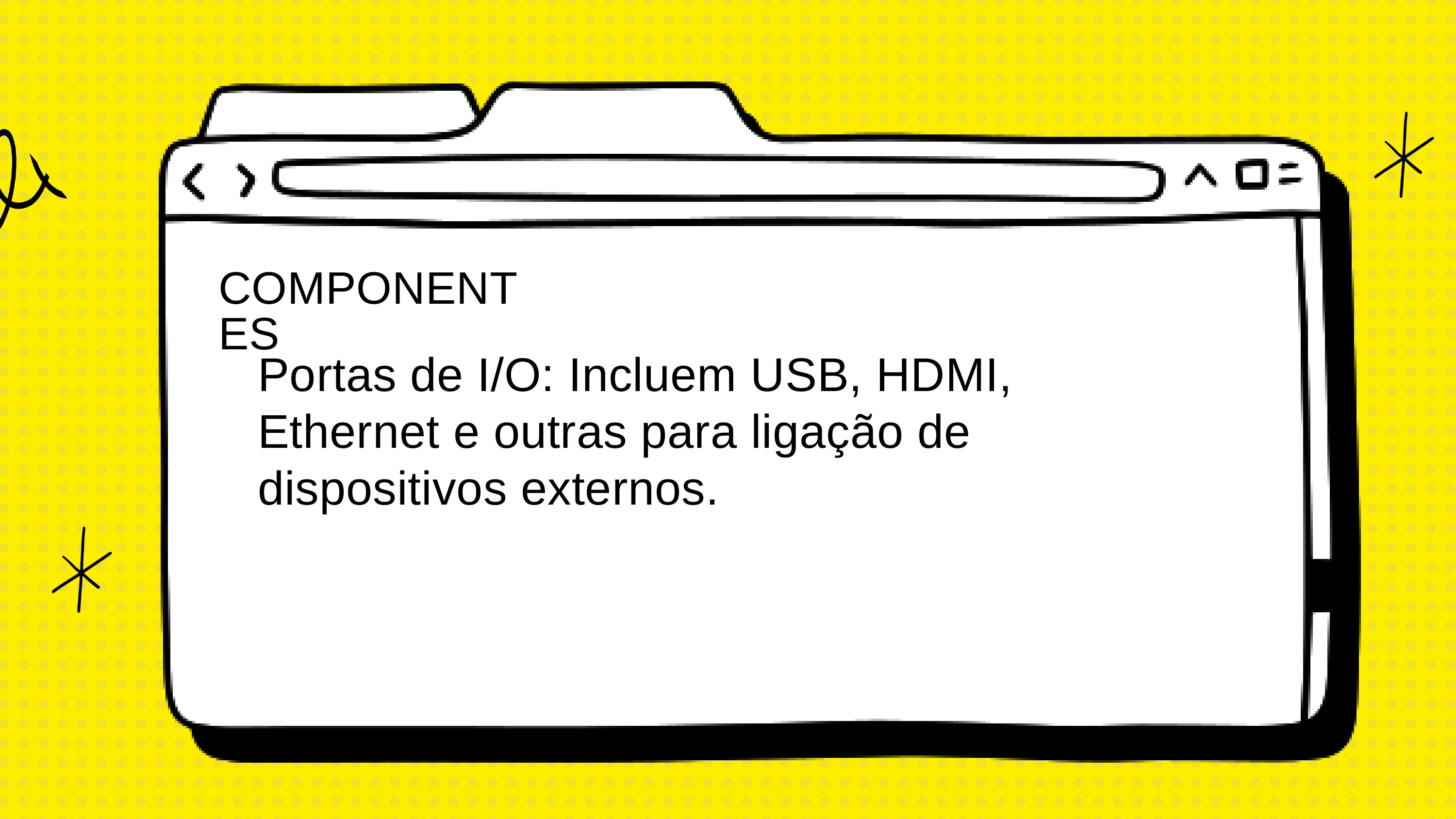

COMPONENTES
Portas de I/O: Incluem USB, HDMI, Ethernet e outras para ligação de dispositivos externos.